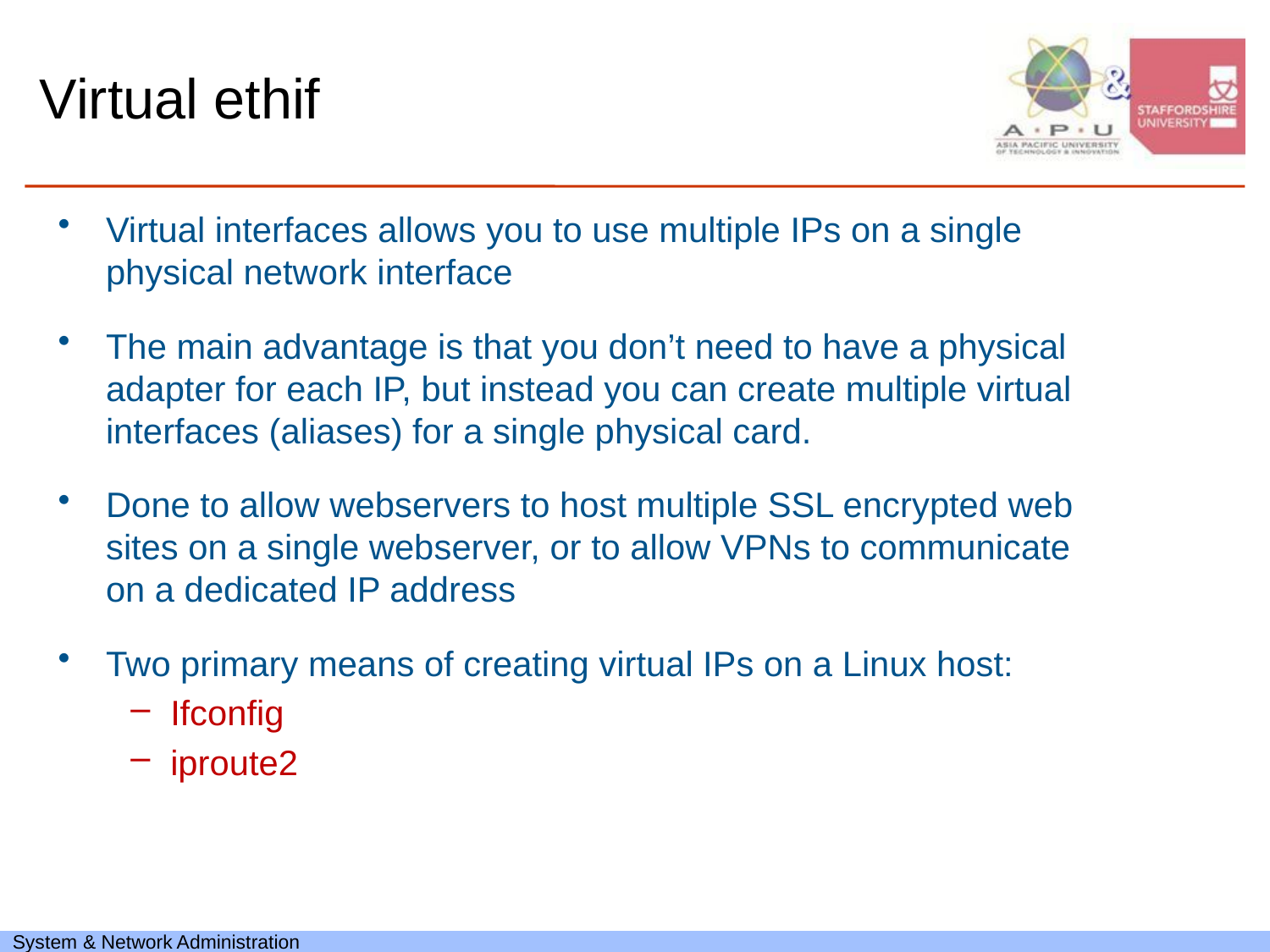

# Virtual ethif
Virtual interfaces allows you to use multiple IPs on a single physical network interface
The main advantage is that you don’t need to have a physical adapter for each IP, but instead you can create multiple virtual interfaces (aliases) for a single physical card.
Done to allow webservers to host multiple SSL encrypted web sites on a single webserver, or to allow VPNs to communicate on a dedicated IP address
Two primary means of creating virtual IPs on a Linux host:
Ifconfig
iproute2